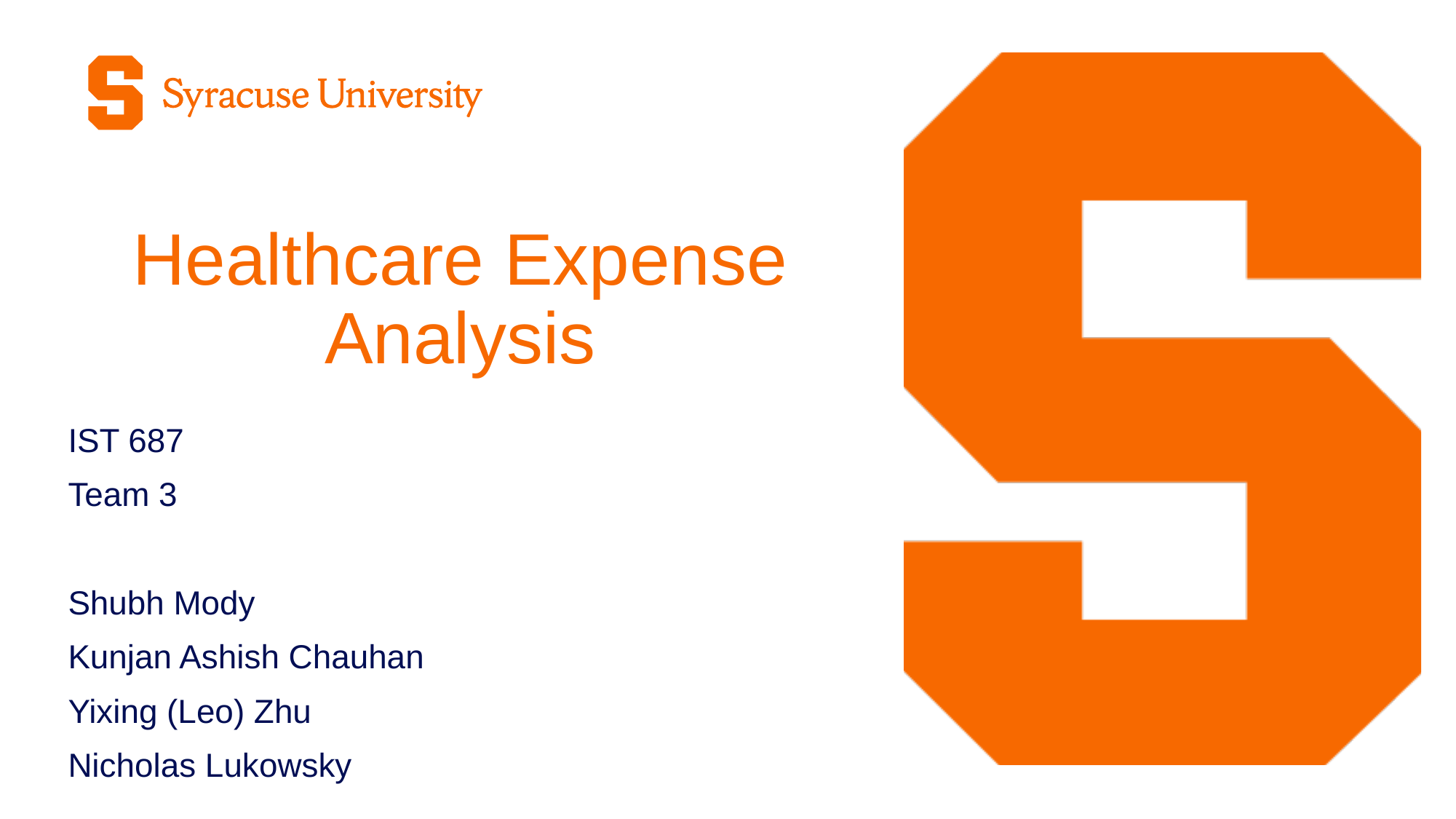

# Healthcare Expense Analysis
IST 687
Team 3

Shubh Mody
Kunjan Ashish Chauhan
Yixing (Leo) Zhu
Nicholas Lukowsky